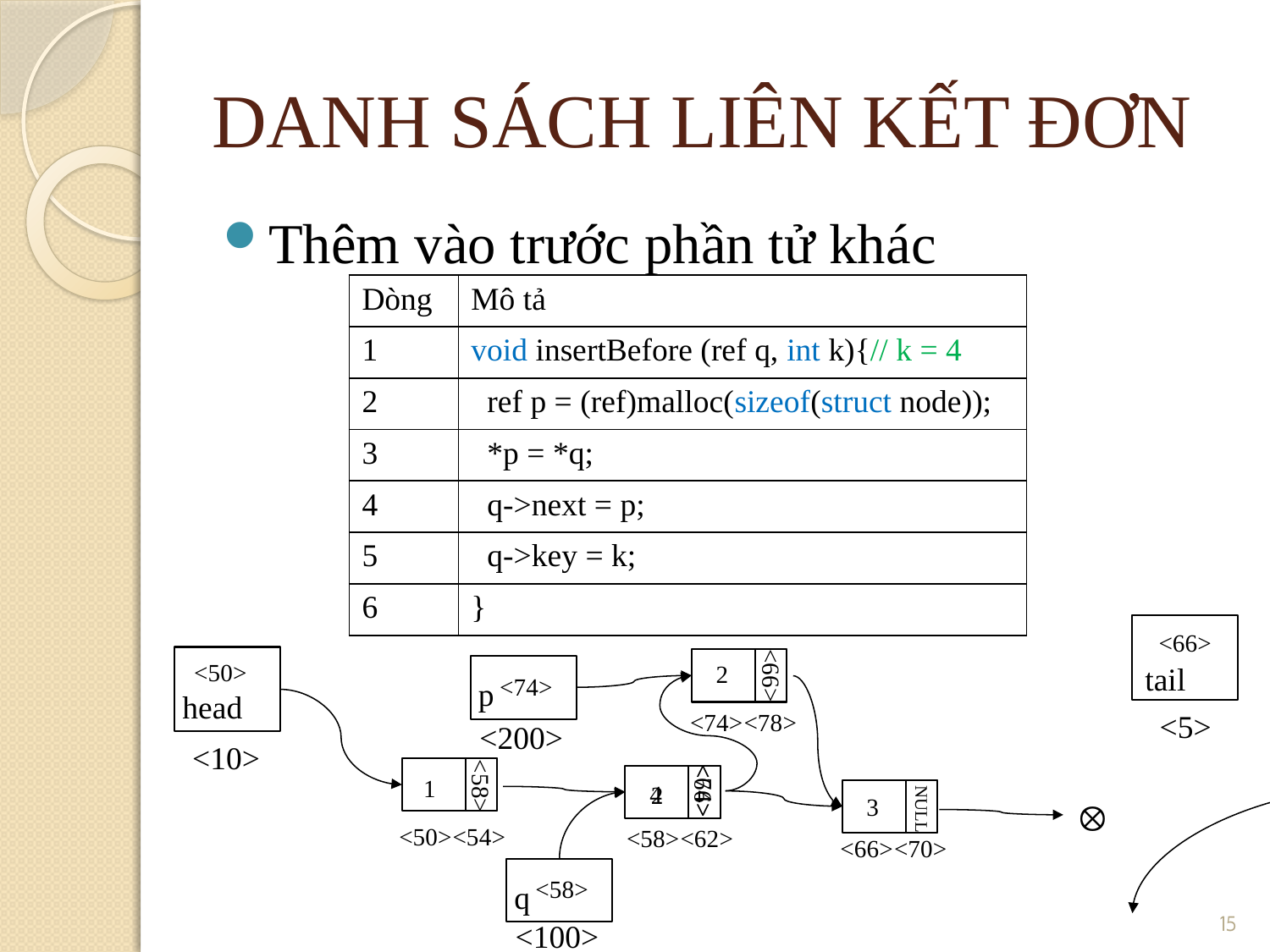

DANH SÁCH LIÊN KẾT ĐƠN
Thêm vào trước phần tử khác
| Dòng | Mô tả |
| --- | --- |
| 1 | void insertBefore (ref q, int k){// k = 4 |
| 2 | ref p = (ref)malloc(sizeof(struct node)); |
| 3 | \*p = \*q; |
| 4 | q->next = p; |
| 5 | q->key = k; |
| 6 | } |

<66>

<50>
2
tail
<66>

<74>
p

head

<74>
<78>
<5>
<200>
<10>

<58>

1
<66>
<74>
4
2

⊗

3

NULL

<50>
<54>
<58>
<62>
<66>
<70>

<58>
q
15
<100>